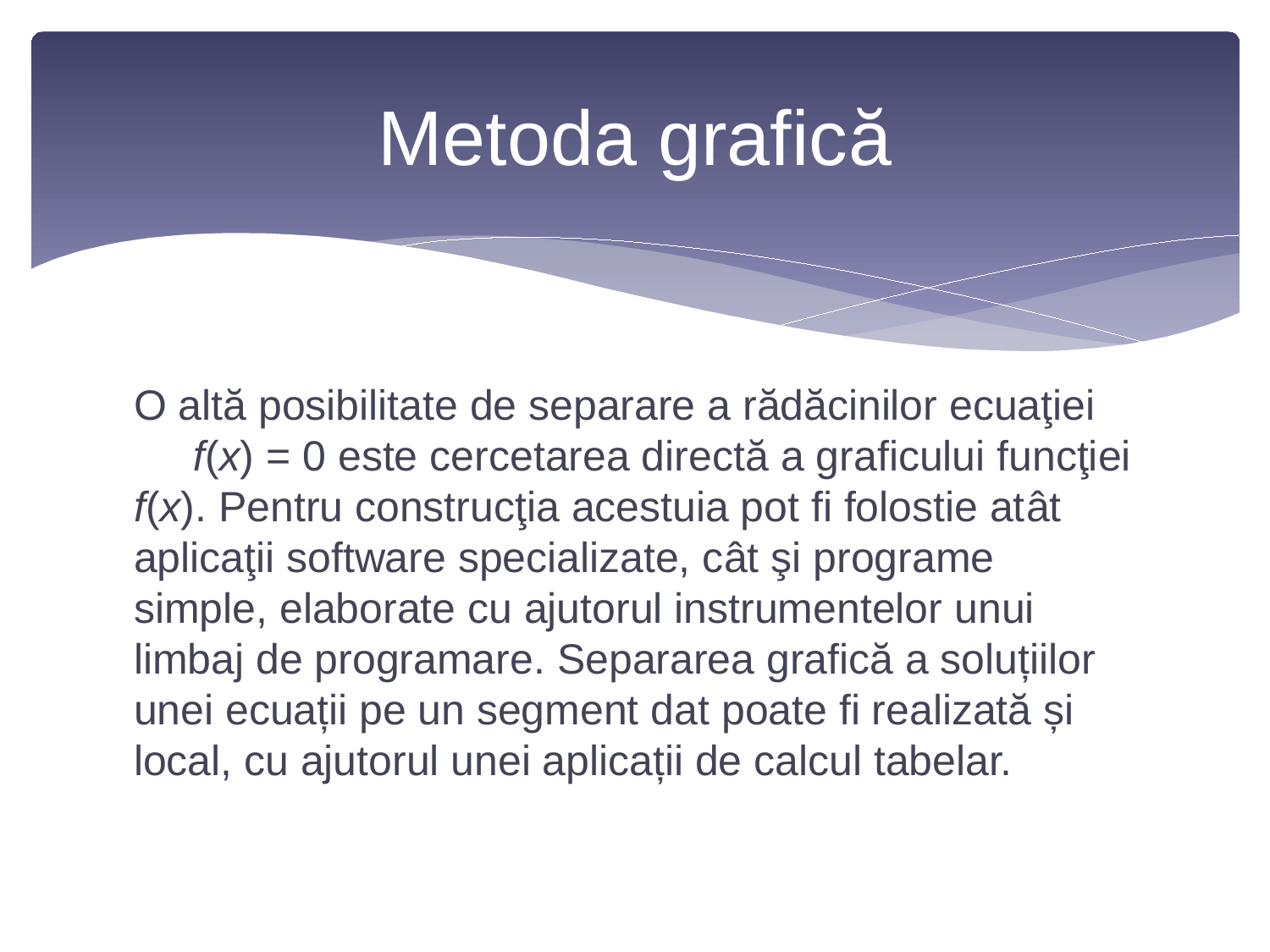

# Metoda grafică
O altă posibilitate de separare a rădăcinilor ecuaţiei         f(x) = 0 este cercetarea directă a graficului funcţiei f(x). Pentru construcţia acestuia pot fi folostie atât aplicaţii software specializate, cât şi programe simple, elaborate cu ajutorul instrumentelor unui limbaj de programare. Separarea grafică a soluțiilor unei ecuații pe un segment dat poate fi realizată și local, cu ajutorul unei aplicații de calcul tabelar.